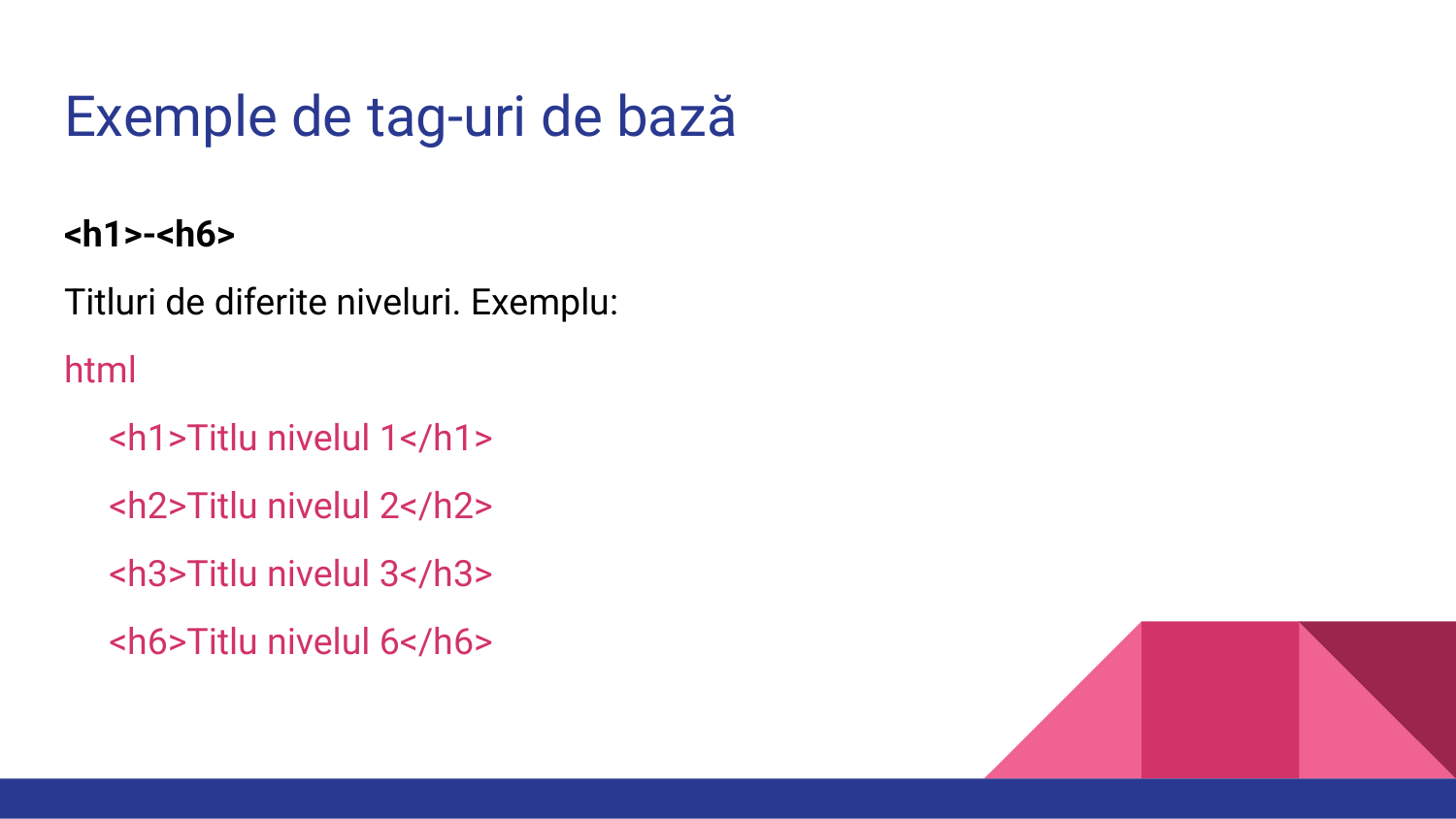

# Exemple de tag-uri de bază
<h1>-<h6>
Titluri de diferite niveluri. Exemplu:
html
     <h1>Titlu nivelul 1</h1>
     <h2>Titlu nivelul 2</h2>
     <h3>Titlu nivelul 3</h3>
     <h6>Titlu nivelul 6</h6>